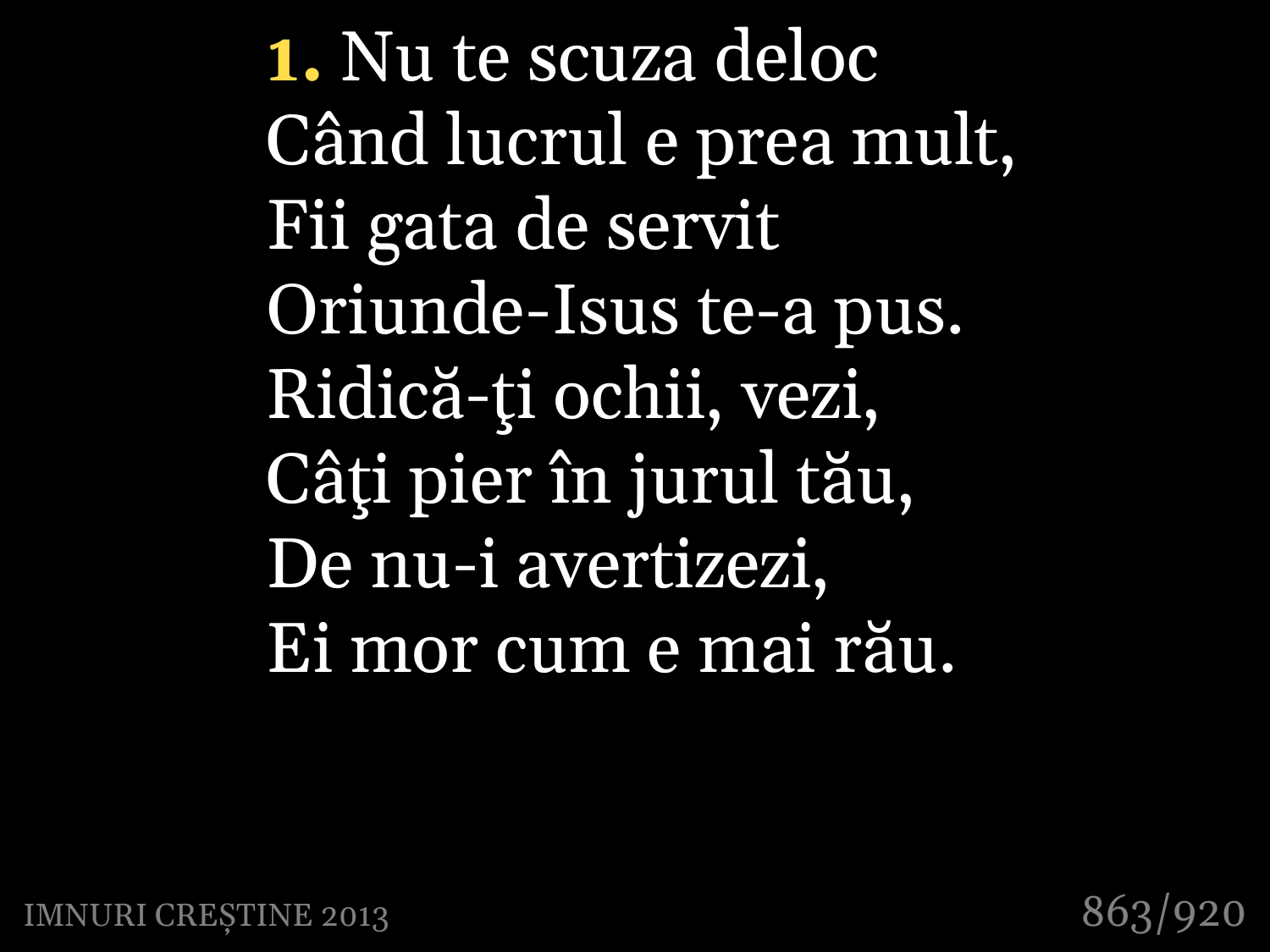

1. Nu te scuza deloc
Când lucrul e prea mult,
Fii gata de servit
Oriunde-Isus te-a pus.
Ridică-ţi ochii, vezi,
Câţi pier în jurul tău,
De nu-i avertizezi,
Ei mor cum e mai rău.
863/920
IMNURI CREȘTINE 2013